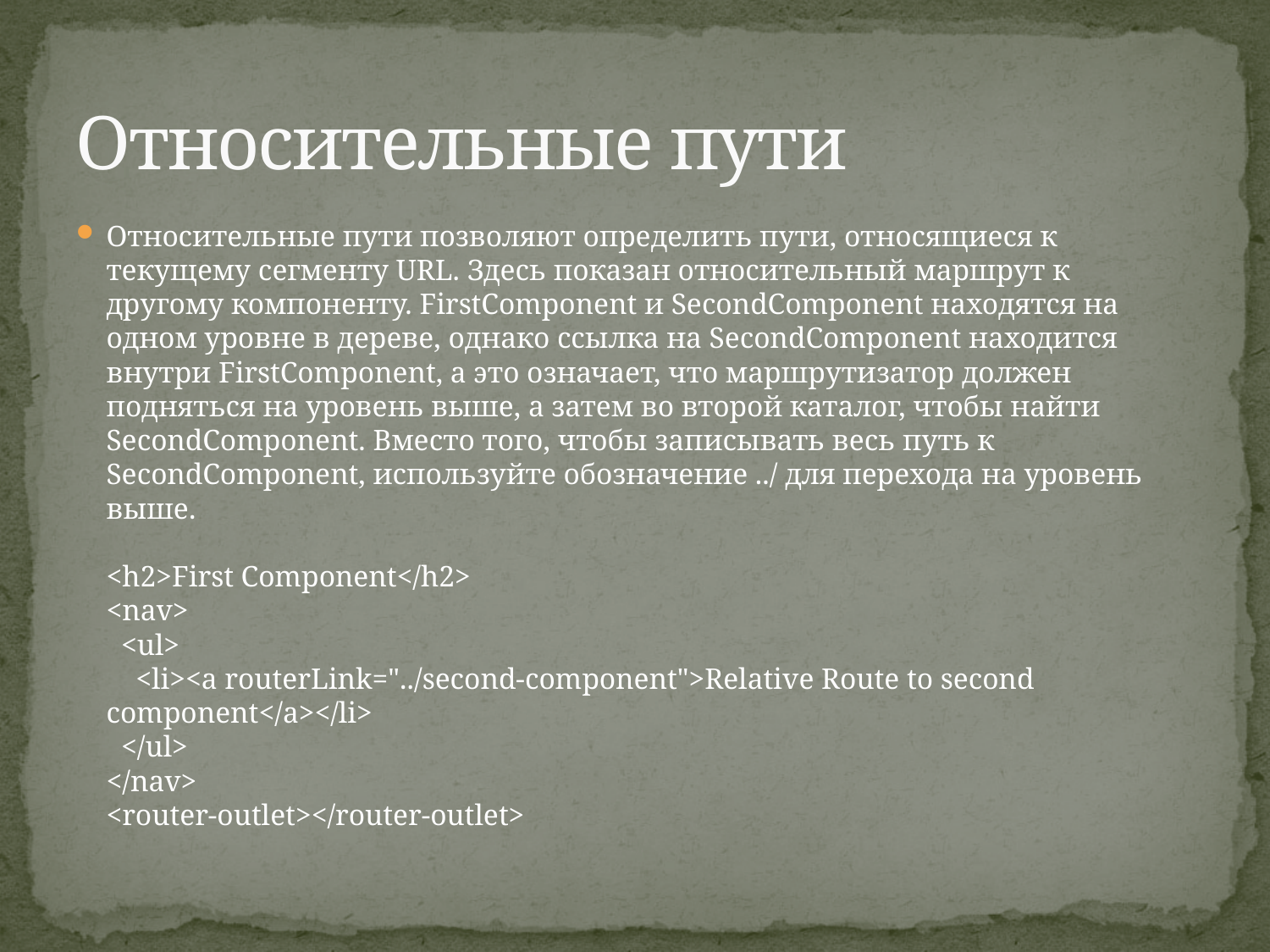

# Относительные пути
Относительные пути позволяют определить пути, относящиеся к текущему сегменту URL. Здесь показан относительный маршрут к другому компоненту. FirstComponent и SecondComponent находятся на одном уровне в дереве, однако ссылка на SecondComponent находится внутри FirstComponent, а это означает, что маршрутизатор должен подняться на уровень выше, а затем во второй каталог, чтобы найти SecondComponent. Вместо того, чтобы записывать весь путь к SecondComponent, используйте обозначение ../ для перехода на уровень выше.
<h2>First Component</h2>
<nav>
  <ul>
    <li><a routerLink="../second-component">Relative Route to second component</a></li>
  </ul>
</nav>
<router-outlet></router-outlet>